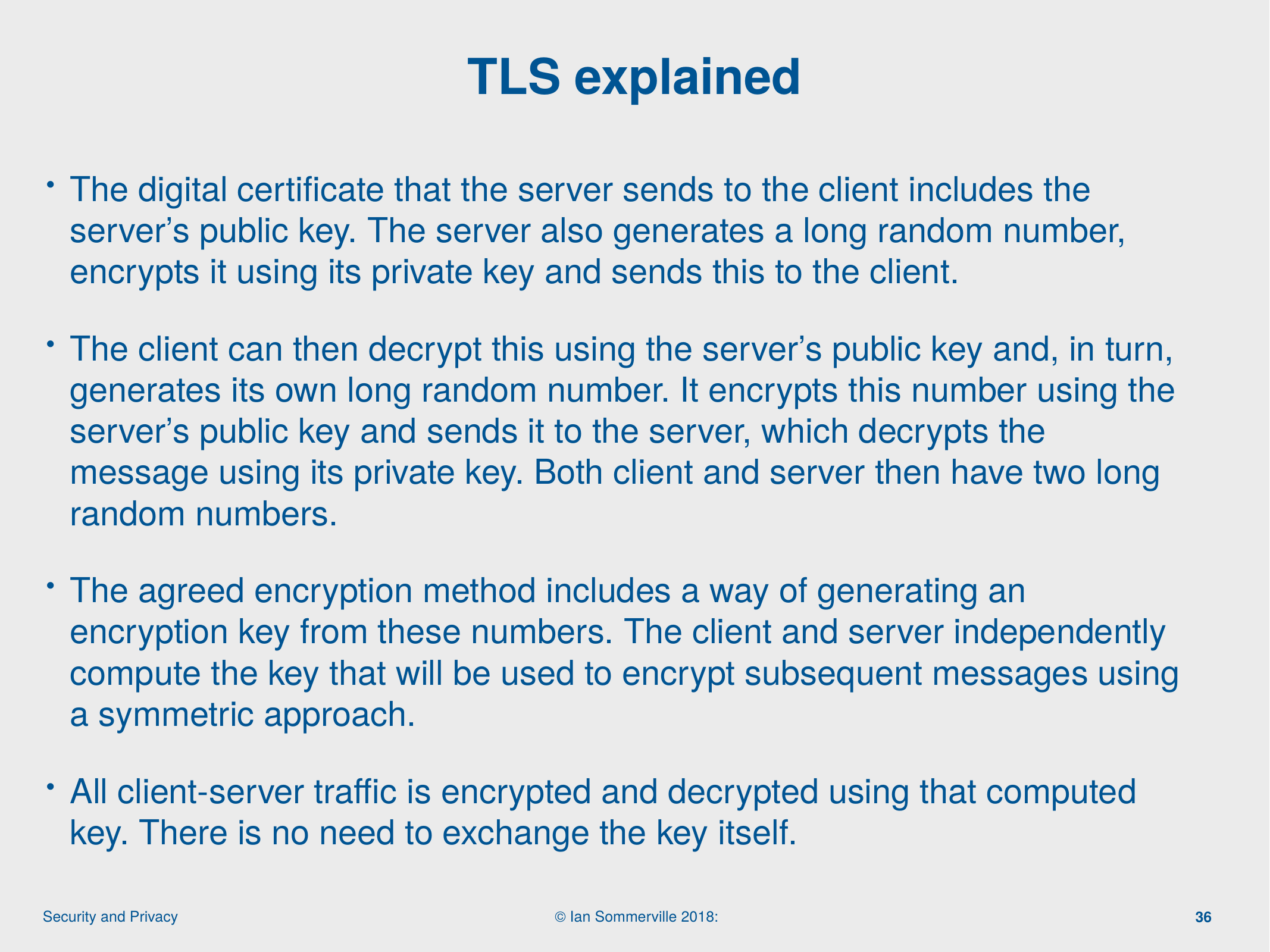

# TLS explained
The digital certificate that the server sends to the client includes the server’s public key. The server also generates a long random number, encrypts it using its private key and sends this to the client.
The client can then decrypt this using the server’s public key and, in turn, generates its own long random number. It encrypts this number using the server’s public key and sends it to the server, which decrypts the message using its private key. Both client and server then have two long random numbers.
The agreed encryption method includes a way of generating an encryption key from these numbers. The client and server independently compute the key that will be used to encrypt subsequent messages using a symmetric approach.
All client-server traffic is encrypted and decrypted using that computed key. There is no need to exchange the key itself.
36